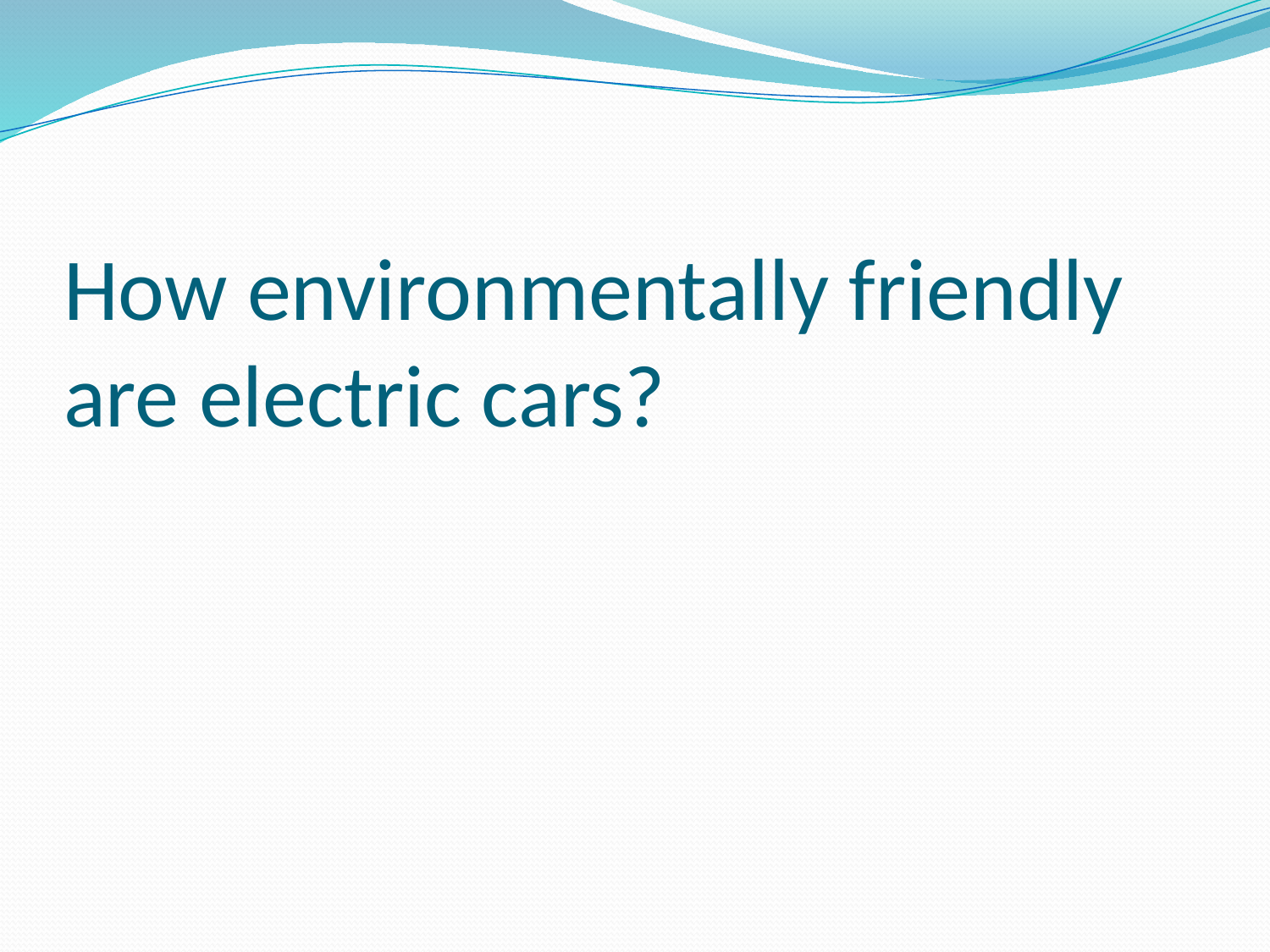

# How environmentally friendly are electric cars?